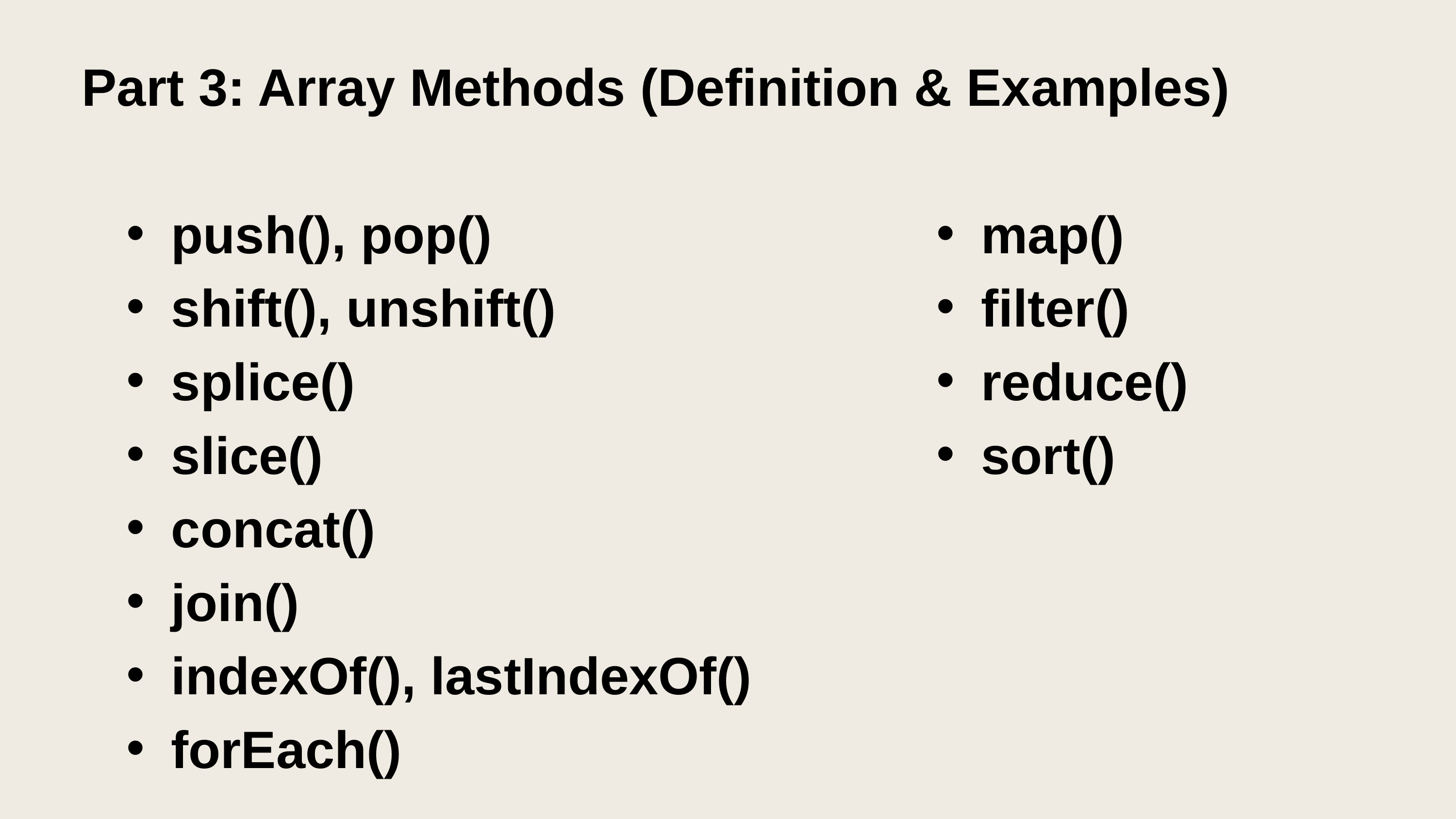

Part 3: Array Methods (Definition & Examples)
push(), pop()
shift(), unshift()
splice()
slice()
concat()
join()
indexOf(), lastIndexOf()
forEach()
map()
filter()
reduce()
sort()